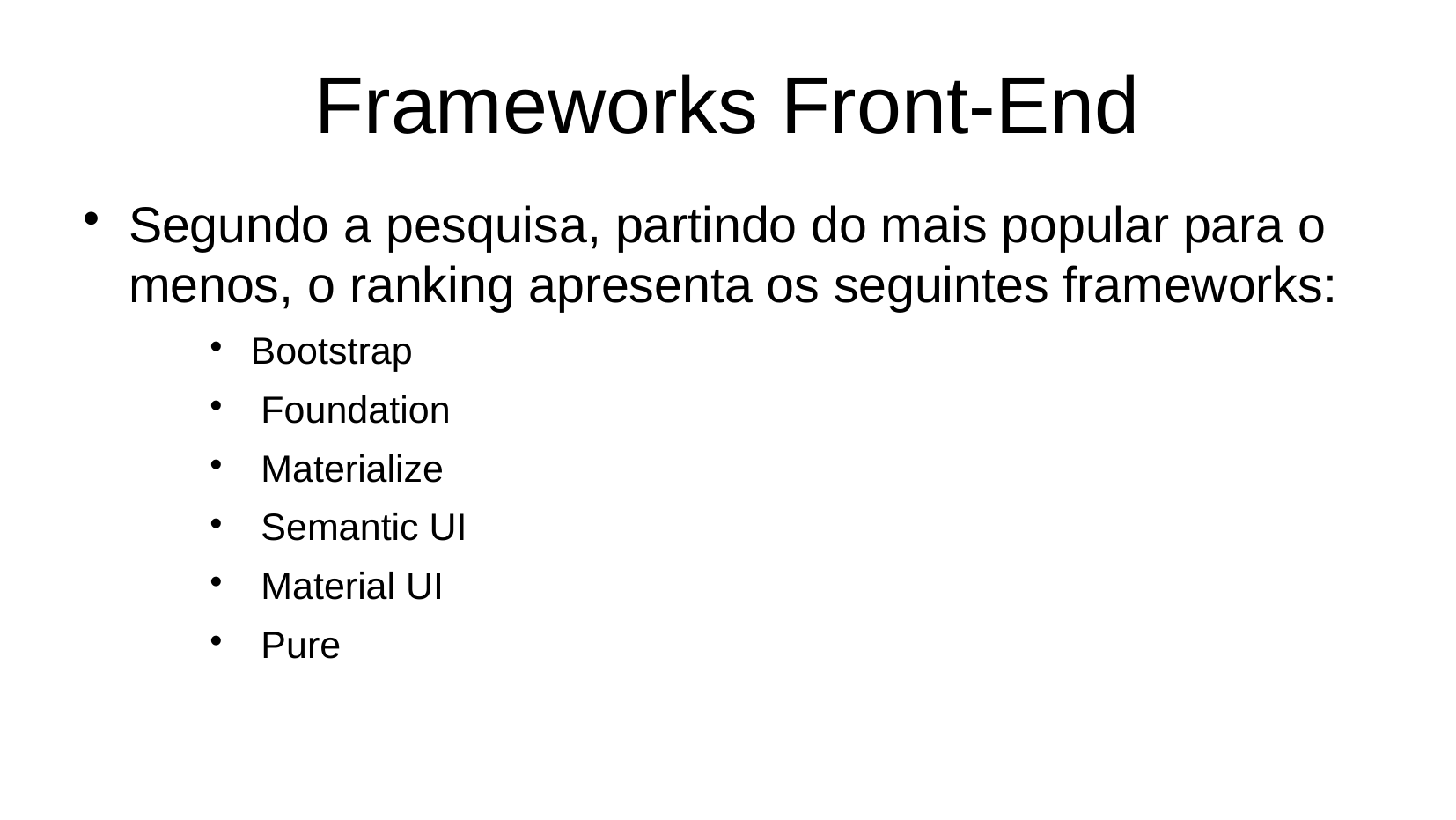

# Frameworks Front-End
Segundo a pesquisa, partindo do mais popular para o menos, o ranking apresenta os seguintes frameworks:
Bootstrap
 Foundation
 Materialize
 Semantic UI
 Material UI
 Pure